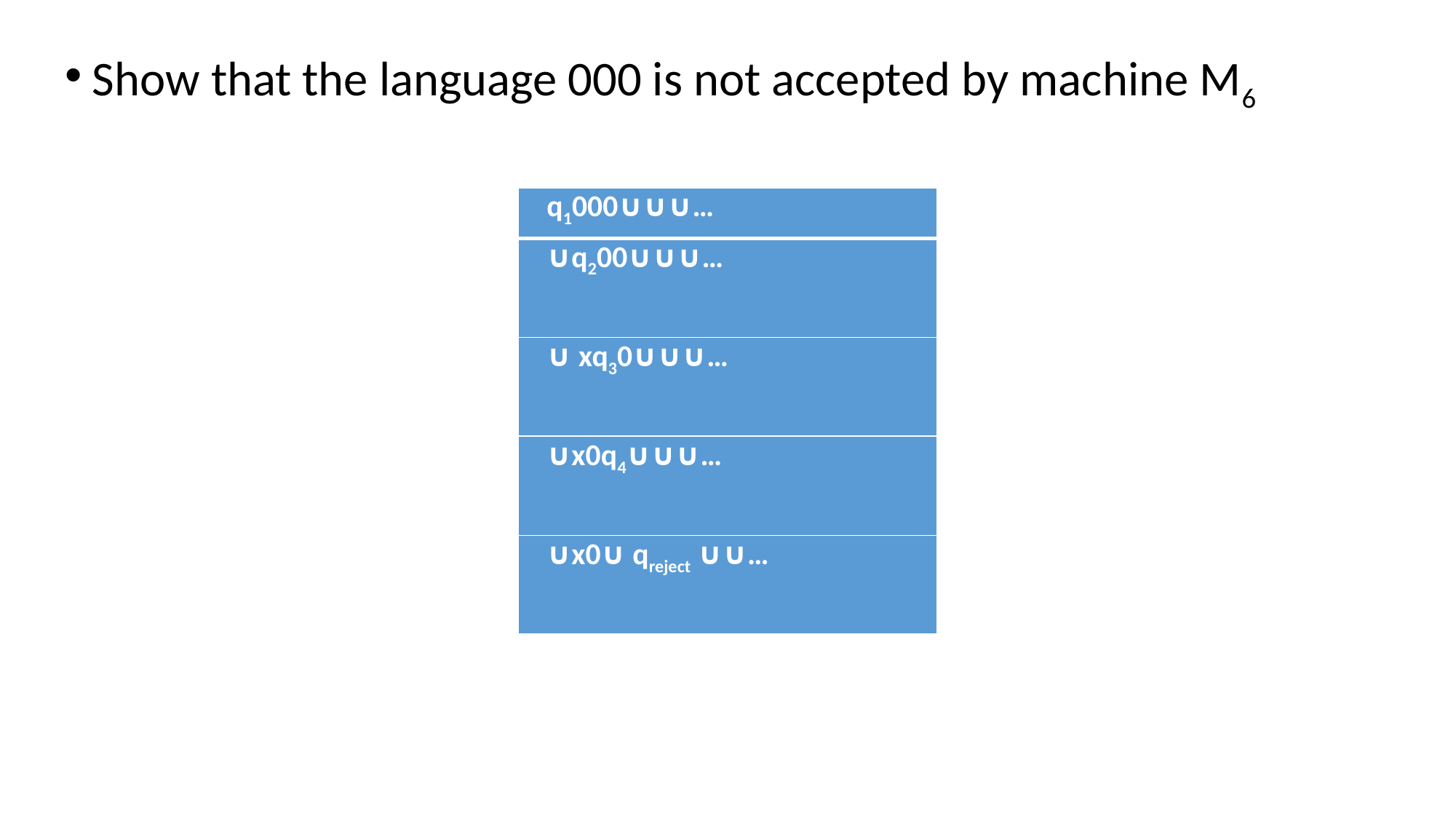

Show that the language 000 is not accepted by machine M6

| q1000∪∪∪… |
| --- |
| ∪q200∪∪∪… |
| ∪ xq30∪∪∪… |
| ∪x0q4∪∪∪… |
| ∪x0∪ qreject ∪∪… |